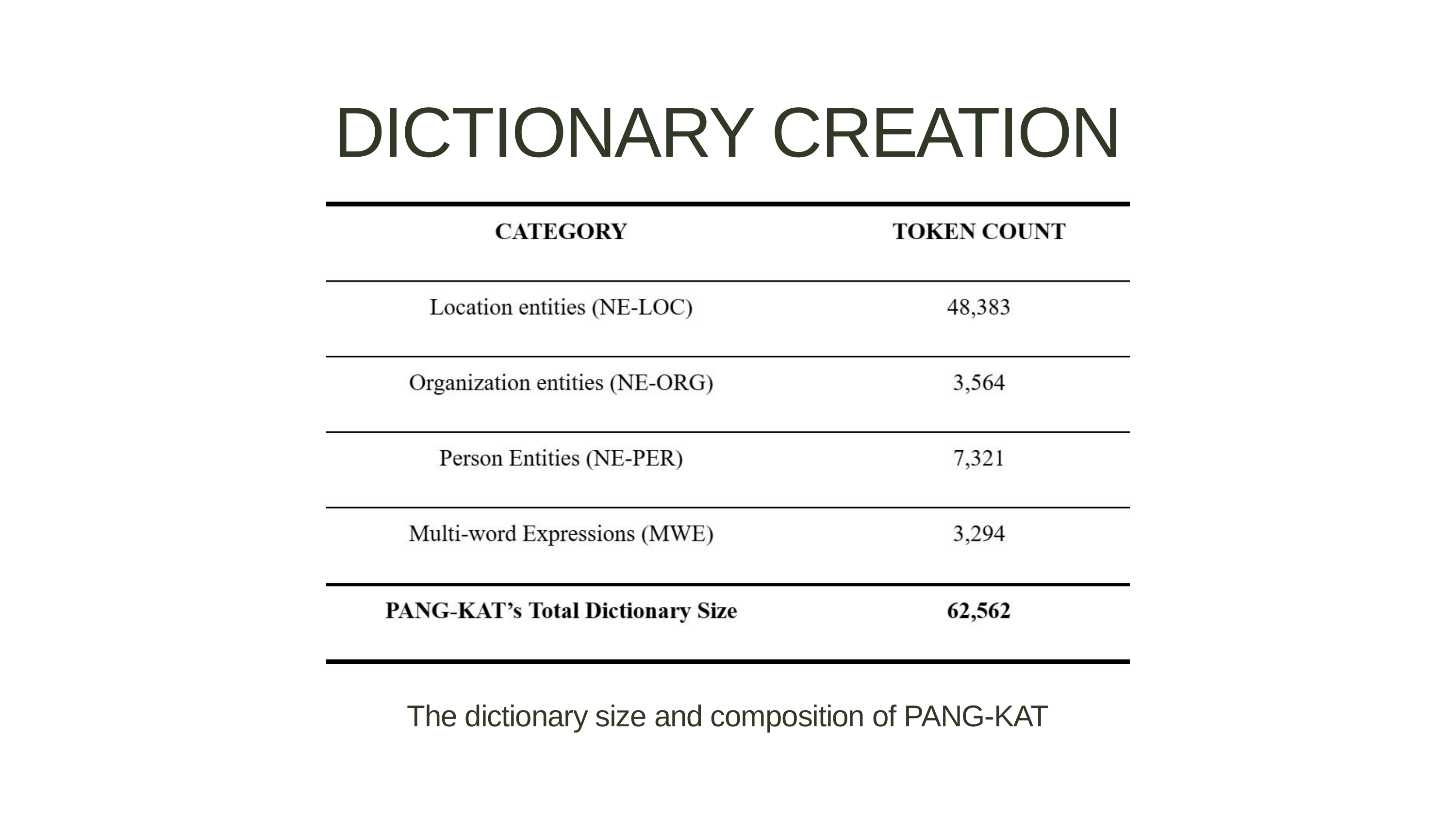

DICTIONARY CREATION

The dictionary size and composition of PANG-KAT